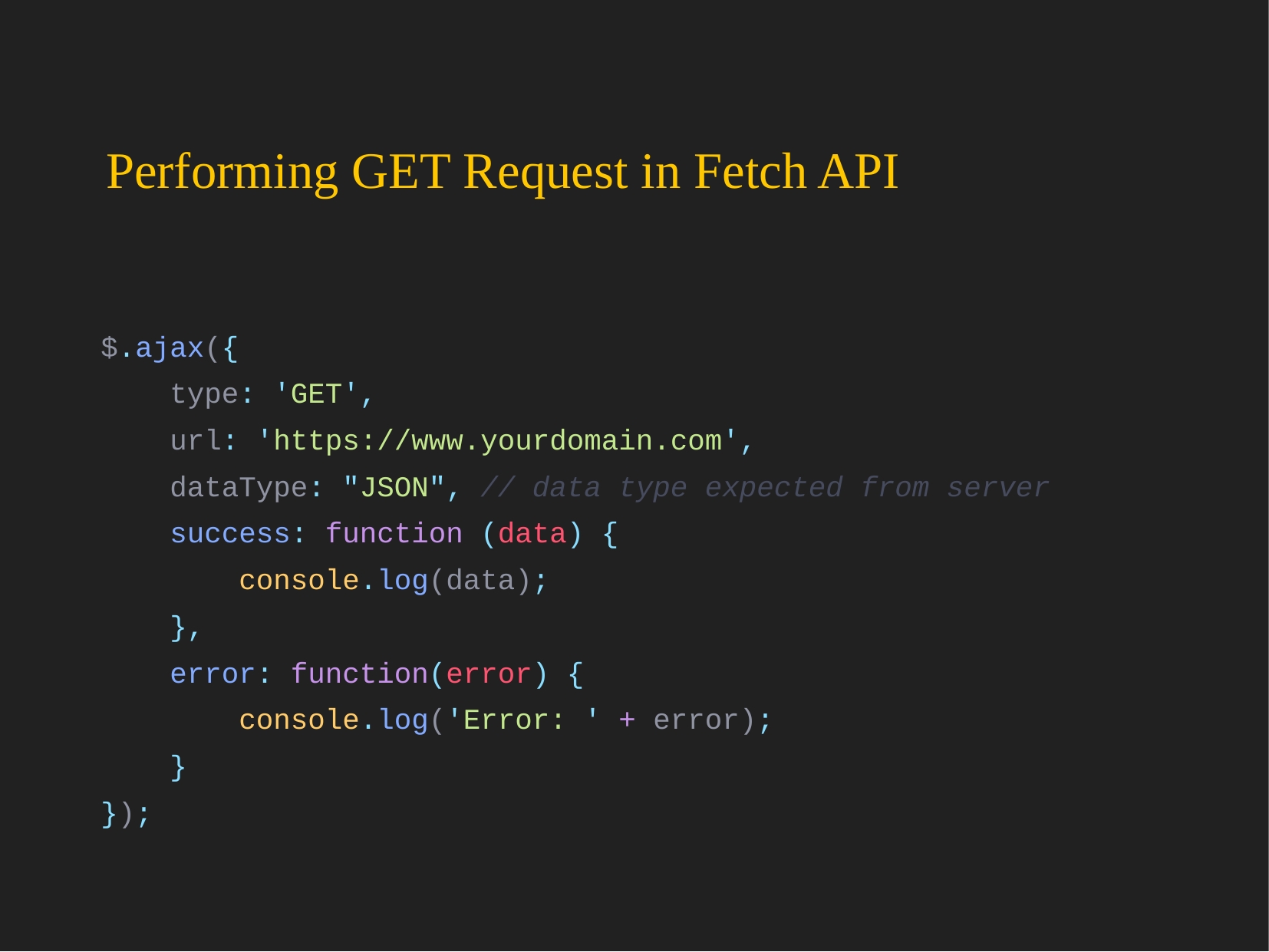

# Performing GET Request in Fetch API
$.ajax({
    type: 'GET',
    url: 'https://www.yourdomain.com',
    dataType: "JSON", // data type expected from server
    success: function (data) {
        console.log(data);
    },
    error: function(error) {
        console.log('Error: ' + error);
    }
});